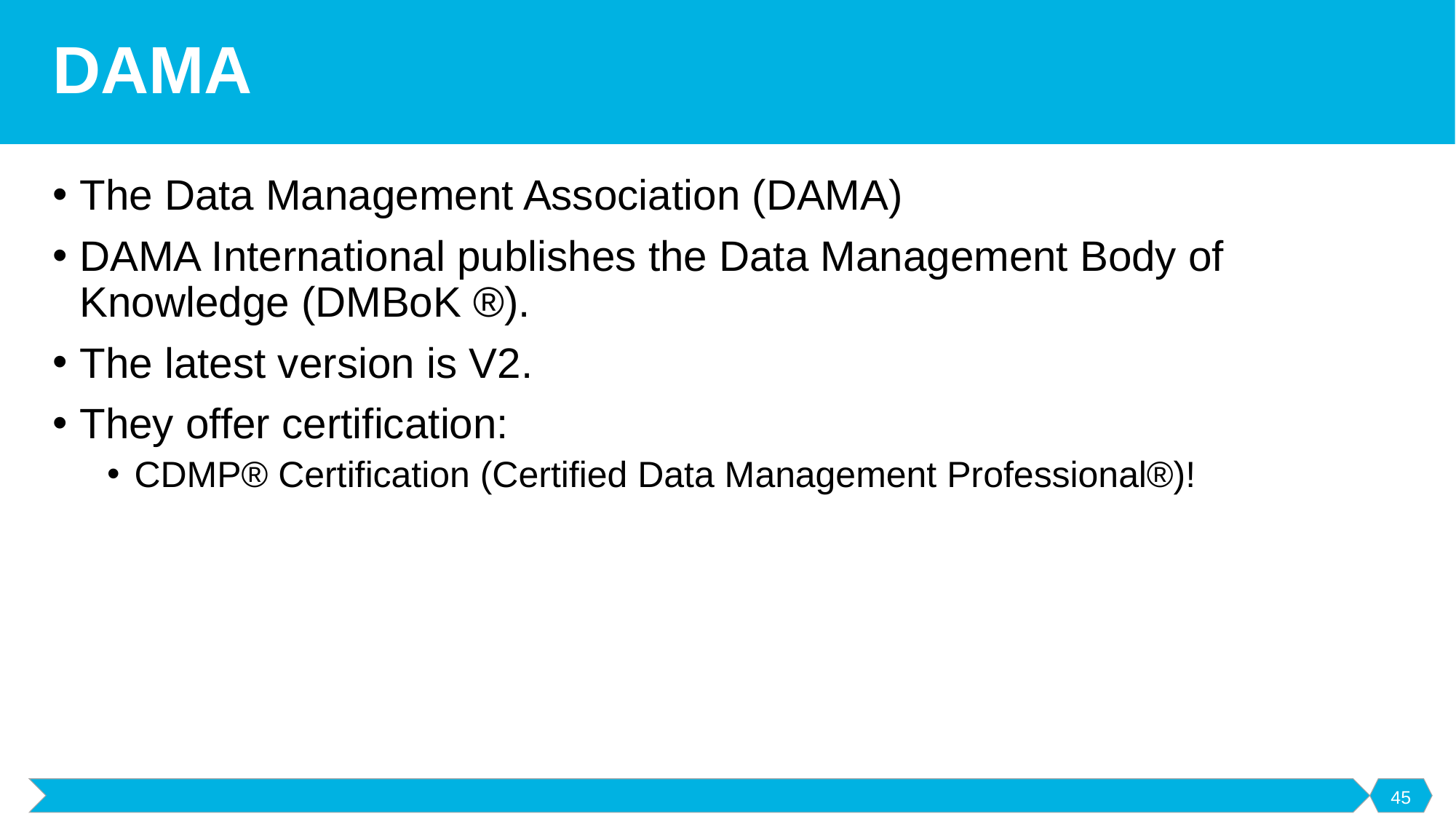

# DAMA
The Data Management Association (DAMA)
DAMA International publishes the Data Management Body of Knowledge (DMBoK ®).
The latest version is V2.
They offer certification:
CDMP® Certification (Certified Data Management Professional®)!
45